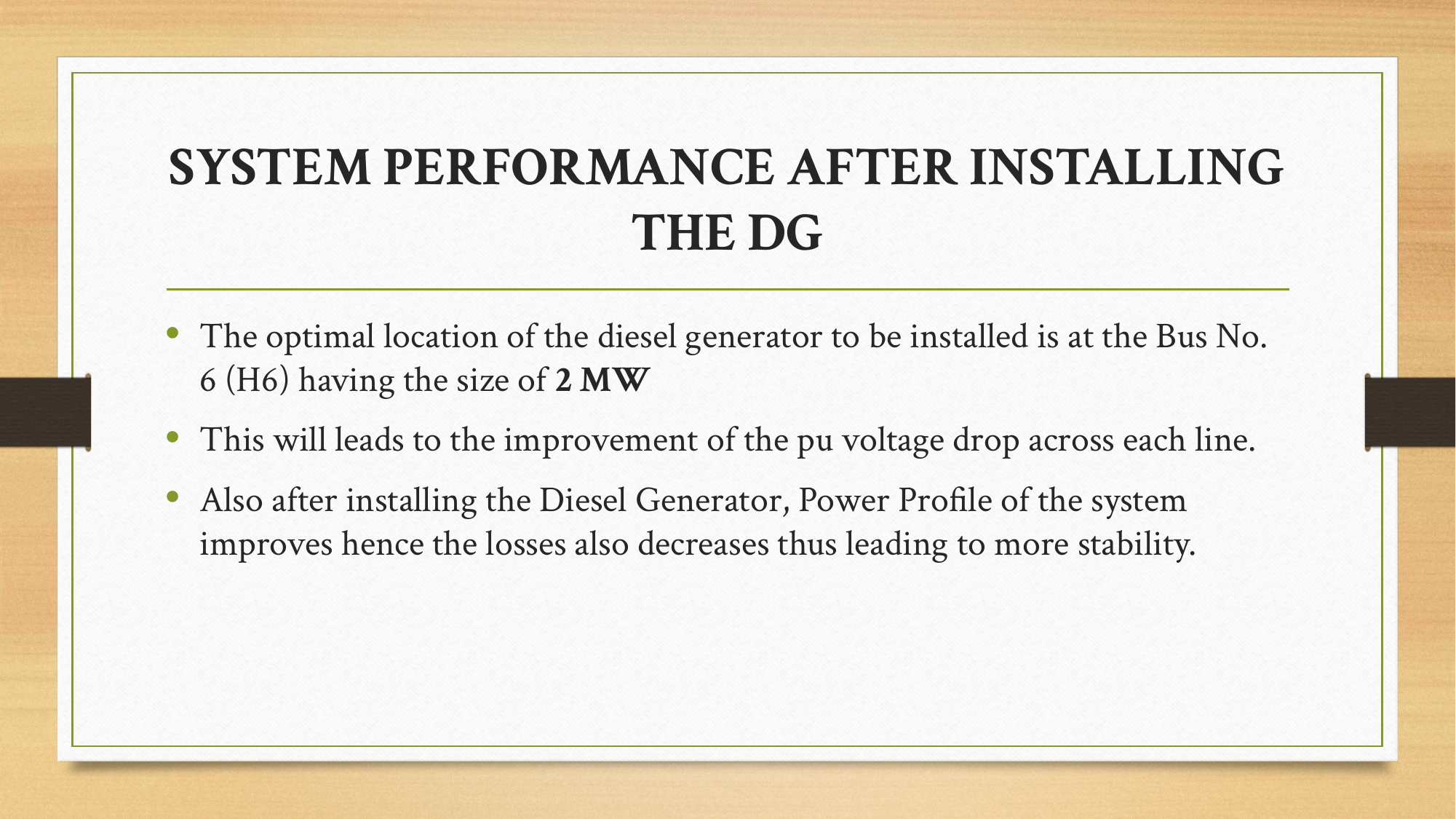

# SYSTEM PERFORMANCE AFTER INSTALLING THE DG
The optimal location of the diesel generator to be installed is at the Bus No. 6 (H6) having the size of 2 MW
This will leads to the improvement of the pu voltage drop across each line.
Also after installing the Diesel Generator, Power Profile of the system improves hence the losses also decreases thus leading to more stability.